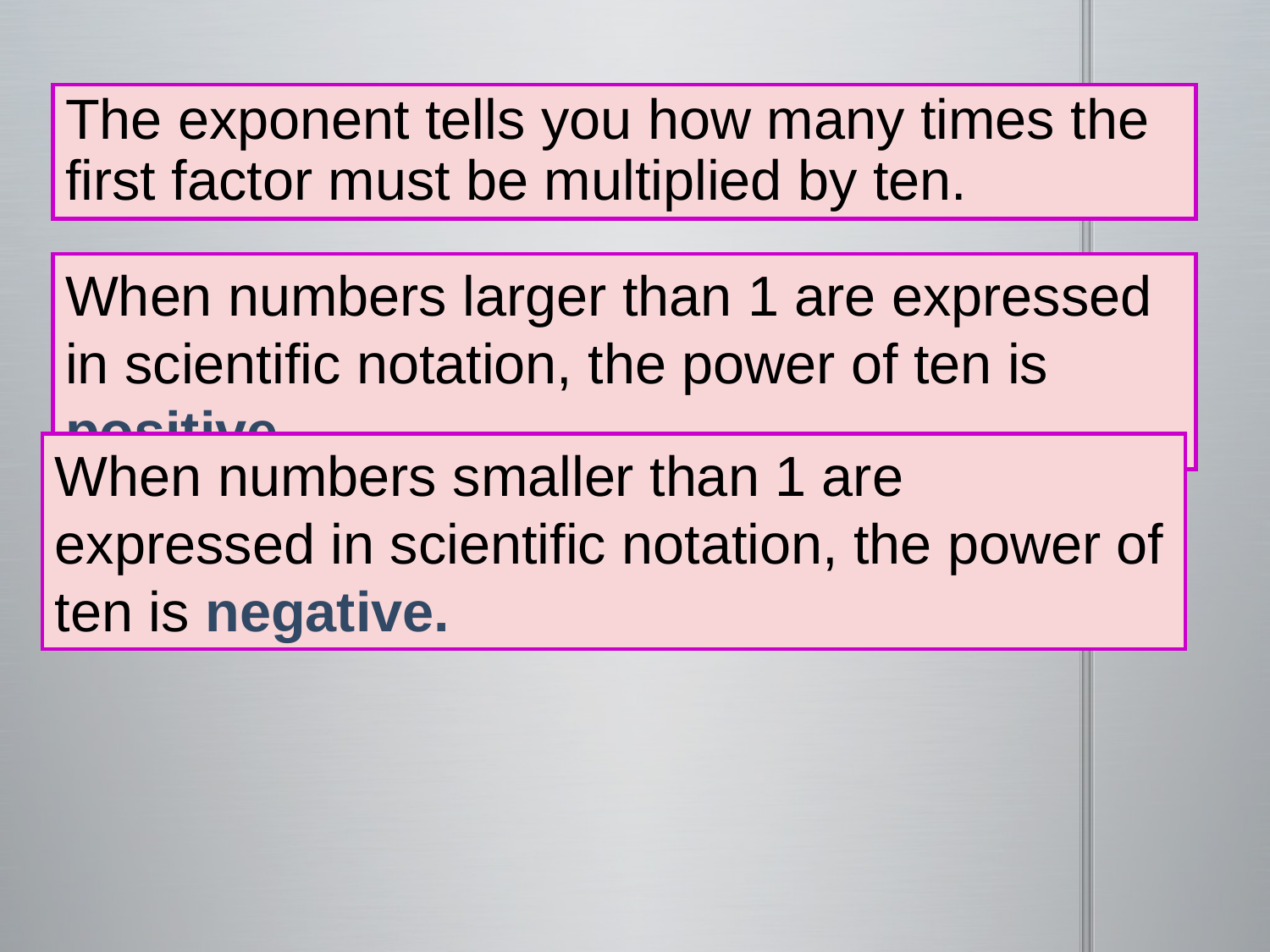

The exponent tells you how many times the first factor must be multiplied by ten.
When numbers larger than 1 are expressed in scientific notation, the power of ten is positive.
When numbers smaller than 1 are expressed in scientific notation, the power of ten is negative.